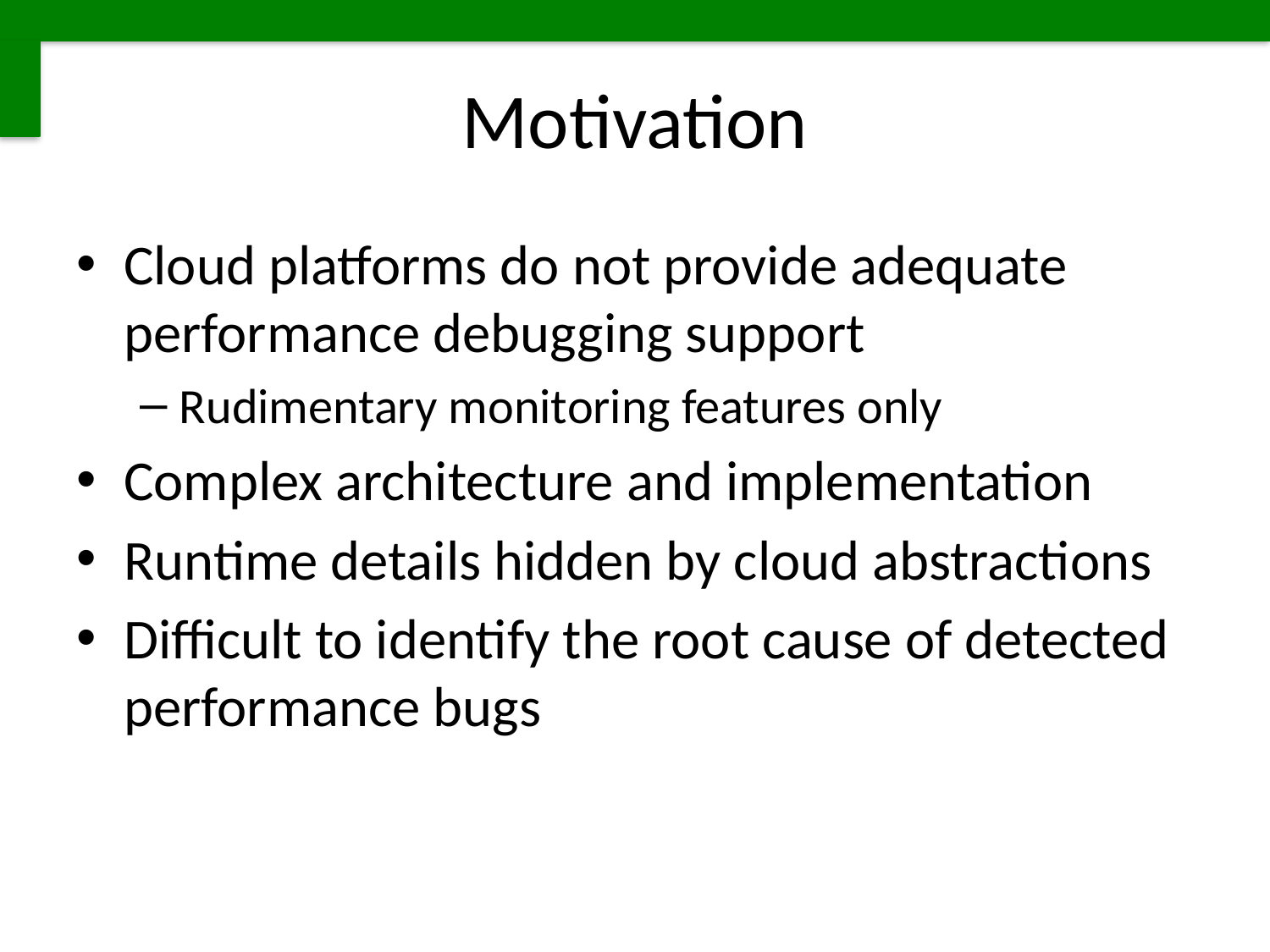

# Motivation
Cloud platforms do not provide adequate performance debugging support
Rudimentary monitoring features only
Complex architecture and implementation
Runtime details hidden by cloud abstractions
Difficult to identify the root cause of detected performance bugs